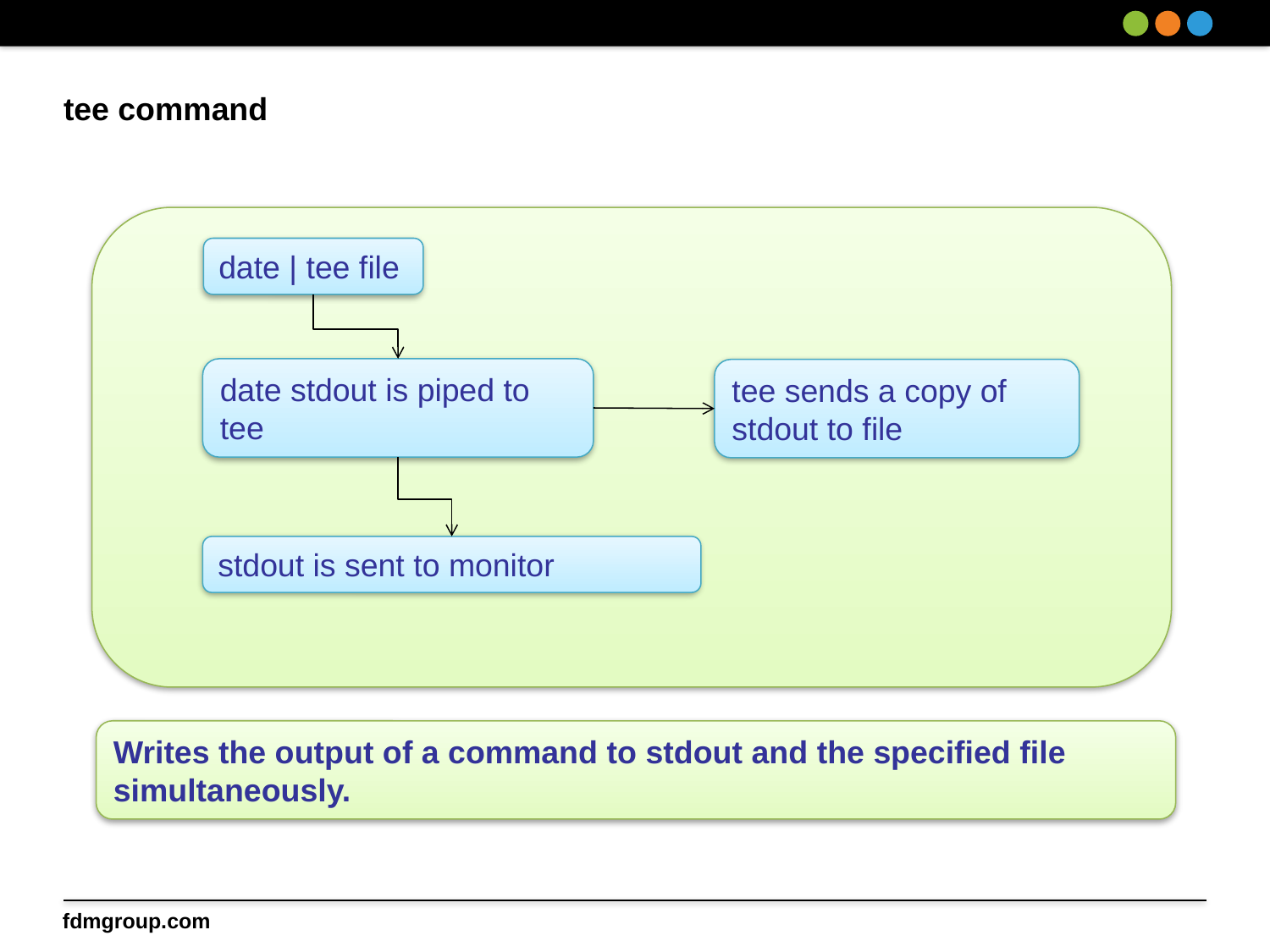

# tee command

date | tee file
date stdout is piped to tee
tee sends a copy of stdout to file
stdout is sent to monitor
Writes the output of a command to stdout and the specified file simultaneously.